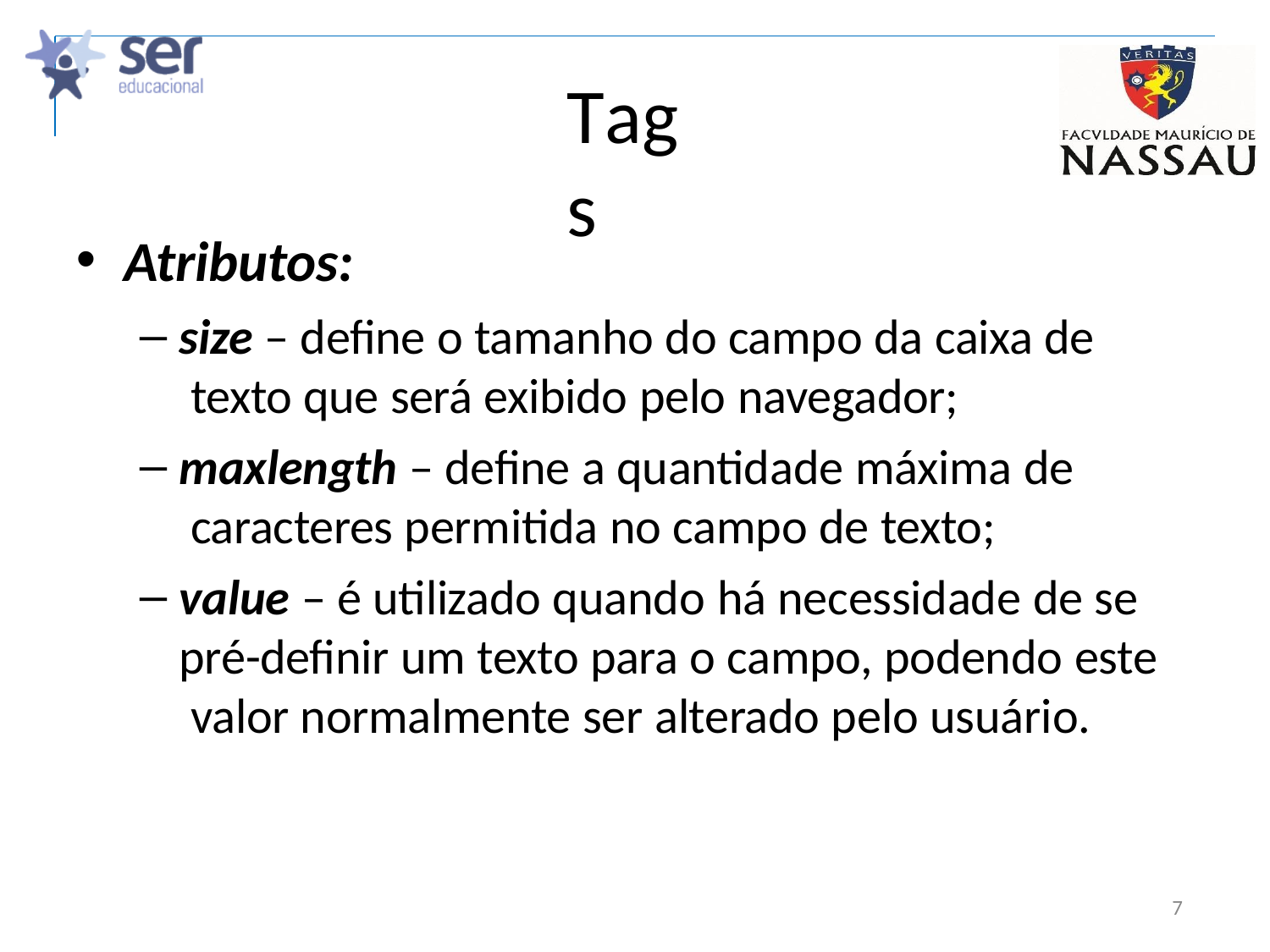

# Tags
Atributos:
size – define o tamanho do campo da caixa de  texto que será exibido pelo navegador;
maxlength – define a quantidade máxima de  caracteres permitida no campo de texto;
value – é utilizado quando há necessidade de se  pré-definir um texto para o campo, podendo este  valor normalmente ser alterado pelo usuário.
7